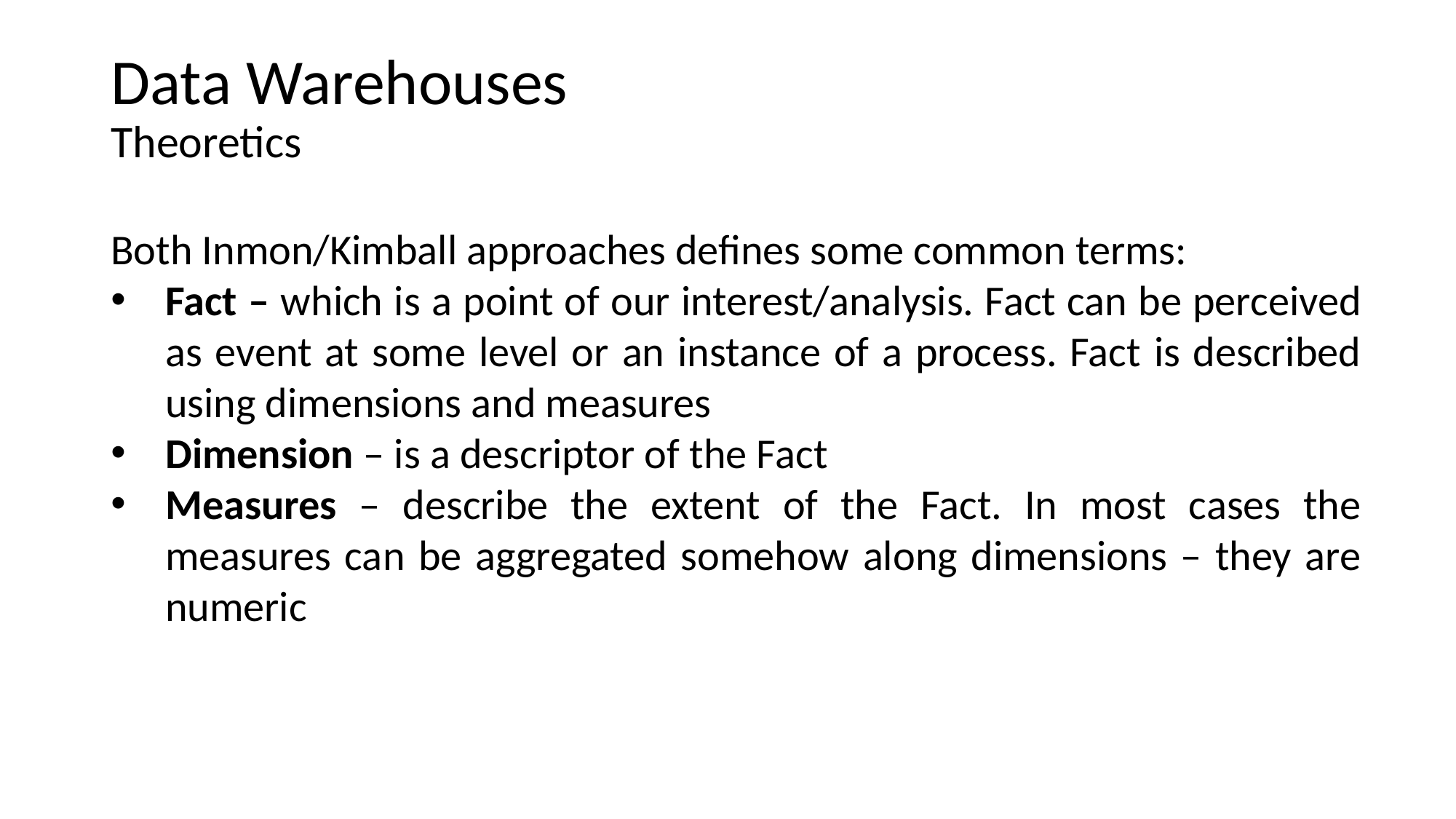

# Data Warehouses Theoretics
Both Inmon/Kimball approaches defines some common terms:
Fact – which is a point of our interest/analysis. Fact can be perceived as event at some level or an instance of a process. Fact is described using dimensions and measures
Dimension – is a descriptor of the Fact
Measures – describe the extent of the Fact. In most cases the measures can be aggregated somehow along dimensions – they are numeric